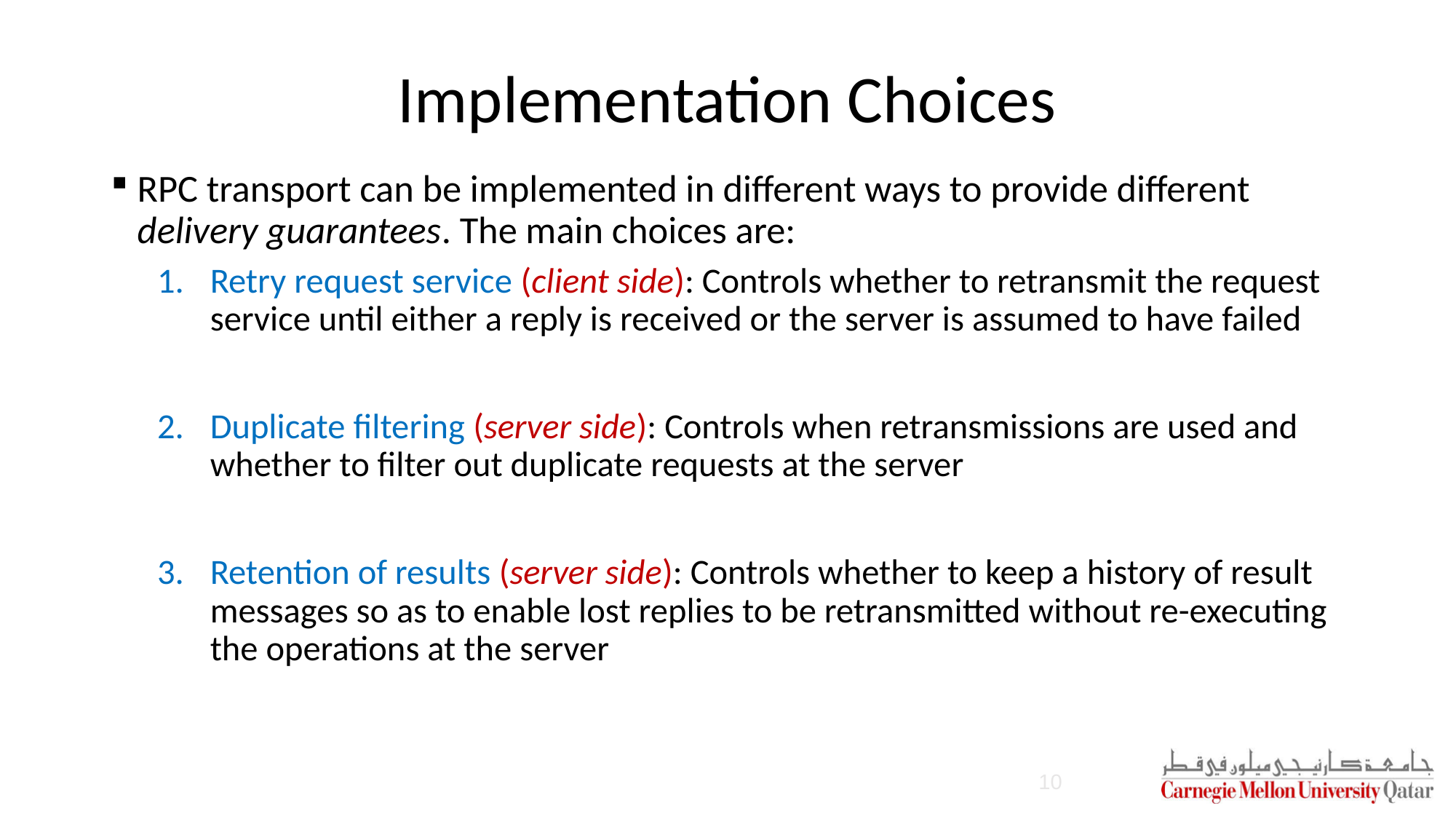

# Implementation Choices
RPC transport can be implemented in different ways to provide different delivery guarantees. The main choices are:
Retry request service (client side): Controls whether to retransmit the request service until either a reply is received or the server is assumed to have failed

Duplicate filtering (server side): Controls when retransmissions are used and whether to filter out duplicate requests at the server

Retention of results (server side): Controls whether to keep a history of result messages so as to enable lost replies to be retransmitted without re-executing the operations at the server

10